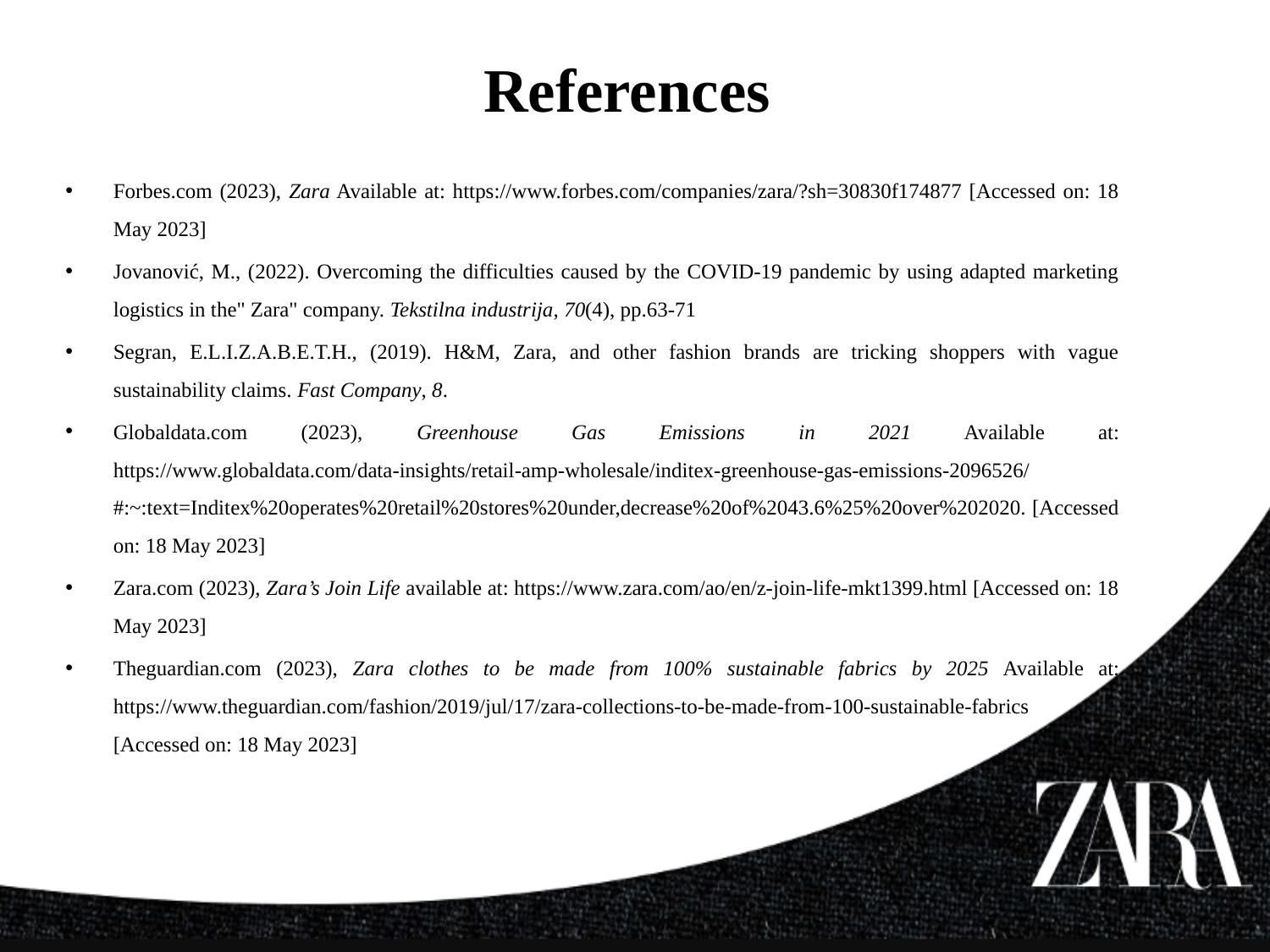

# References
Forbes.com (2023), Zara Available at: https://www.forbes.com/companies/zara/?sh=30830f174877 [Accessed on: 18 May 2023]
Jovanović, M., (2022). Overcoming the difficulties caused by the COVID-19 pandemic by using adapted marketing logistics in the" Zara" company. Tekstilna industrija, 70(4), pp.63-71
Segran, E.L.I.Z.A.B.E.T.H., (2019). H&M, Zara, and other fashion brands are tricking shoppers with vague sustainability claims. Fast Company, 8.
Globaldata.com (2023), Greenhouse Gas Emissions in 2021 Available at: https://www.globaldata.com/data-insights/retail-amp-wholesale/inditex-greenhouse-gas-emissions-2096526/#:~:text=Inditex%20operates%20retail%20stores%20under,decrease%20of%2043.6%25%20over%202020. [Accessed on: 18 May 2023]
Zara.com (2023), Zara’s Join Life available at: https://www.zara.com/ao/en/z-join-life-mkt1399.html [Accessed on: 18 May 2023]
Theguardian.com (2023), Zara clothes to be made from 100% sustainable fabrics by 2025 Available at: https://www.theguardian.com/fashion/2019/jul/17/zara-collections-to-be-made-from-100-sustainable-fabrics [Accessed on: 18 May 2023]